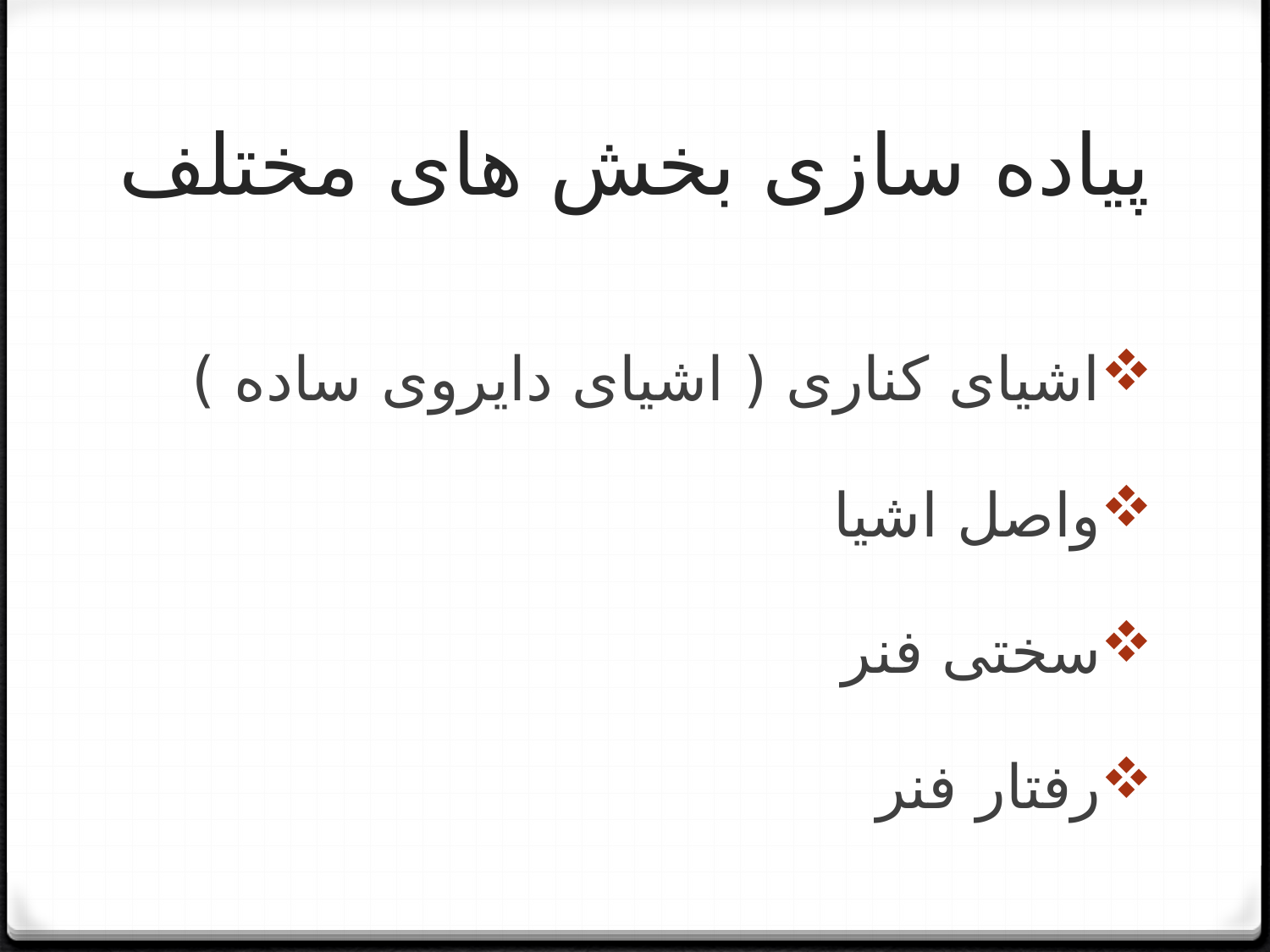

# پیاده سازی بخش های مختلف
اشیای کناری ( اشیای دایروی ساده )
واصل اشیا
سختی فنر
رفتار فنر